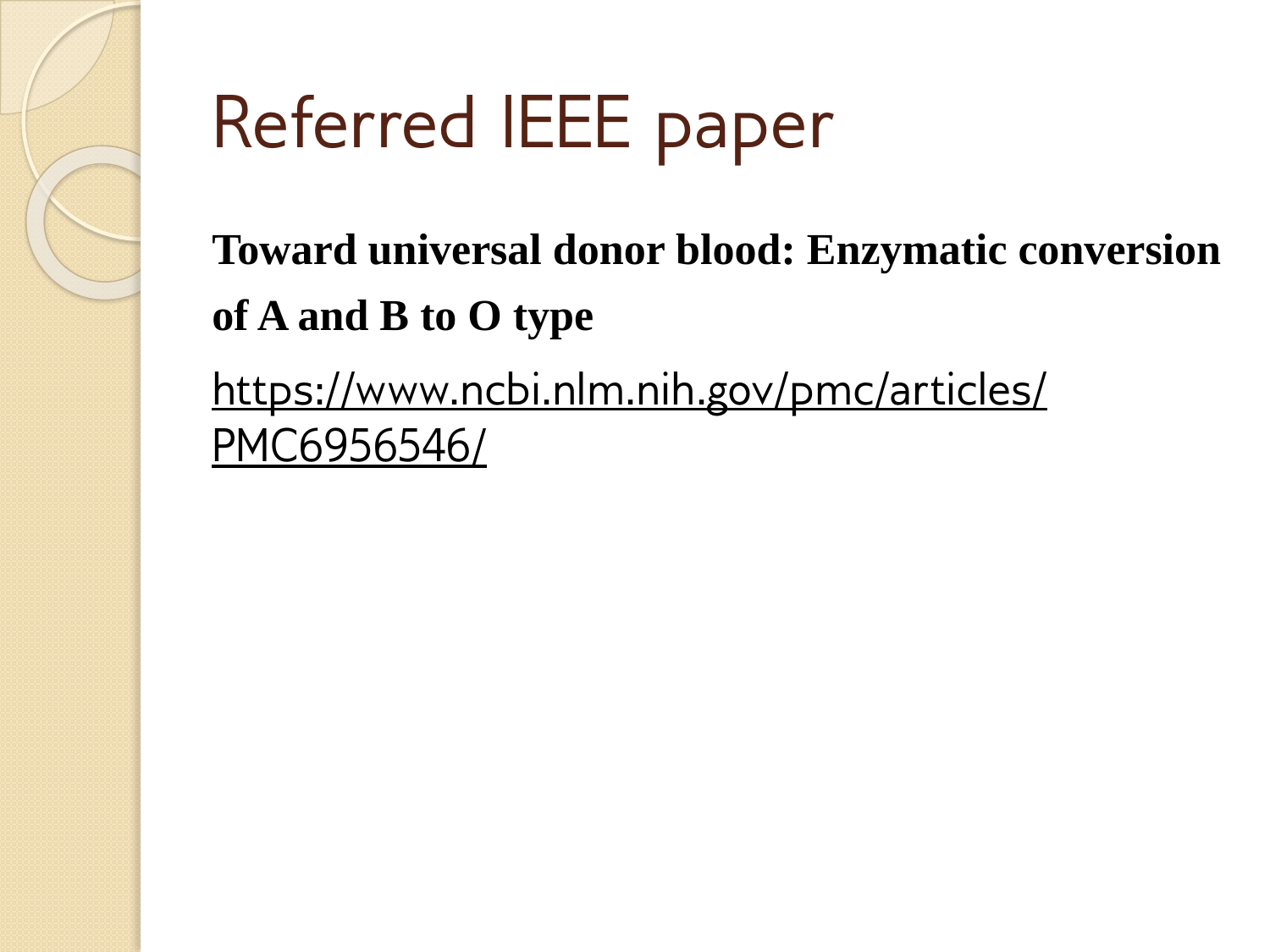

# Referred IEEE paper
Toward universal donor blood: Enzymatic conversion of A and B to O type
https://www.ncbi.nlm.nih.gov/pmc/articles/PMC6956546/